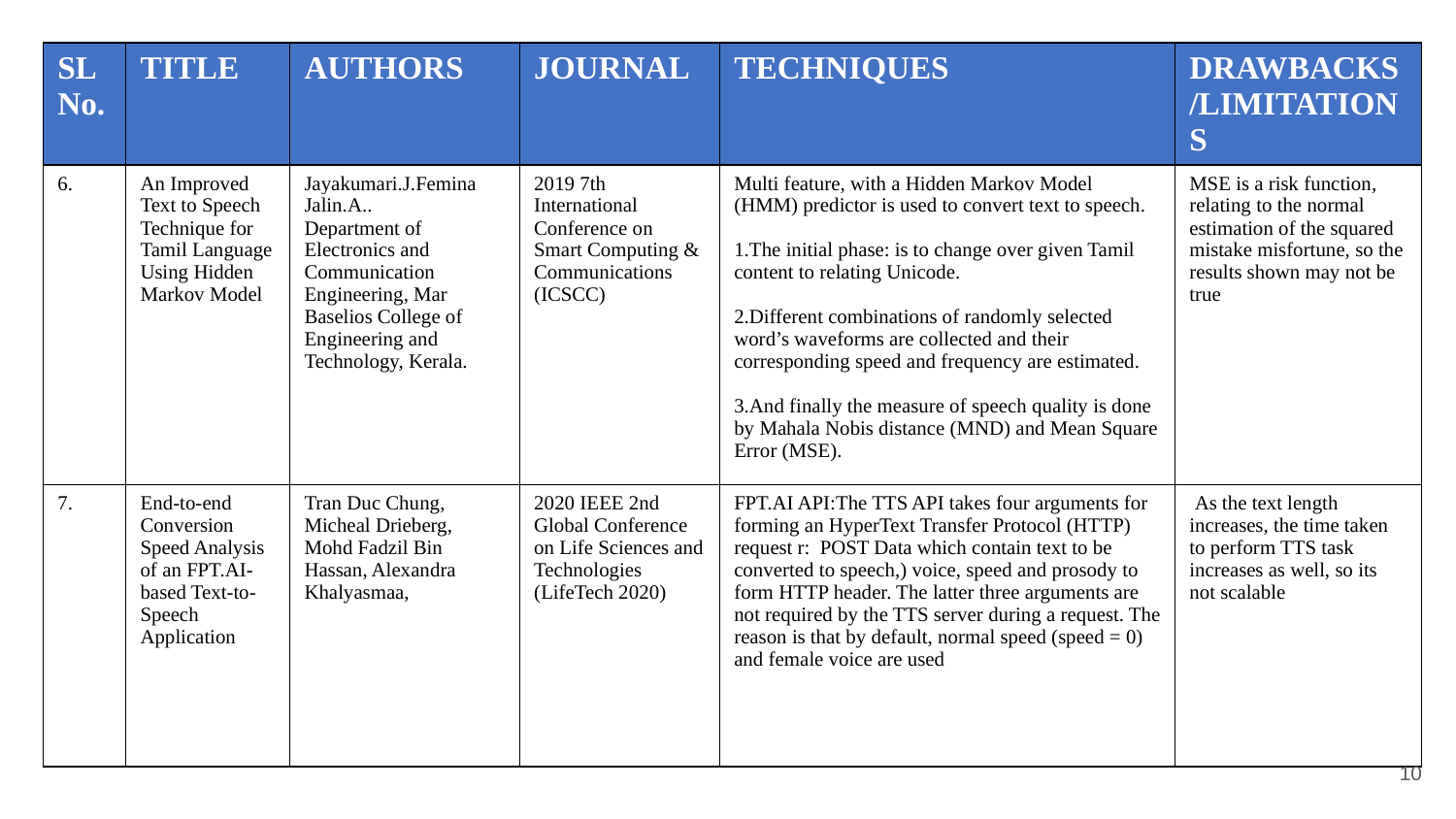

| SL No. | TITLE | AUTHORS | JOURNAL | TECHNIQUES | DRAWBACKS /LIMITATIONS |
| --- | --- | --- | --- | --- | --- |
| 6. | An Improved Text to Speech Technique for Tamil Language Using Hidden Markov Model | Jayakumari.J.Femina Jalin.A.. Department of Electronics and Communication Engineering, Mar Baselios College of Engineering and Technology, Kerala. | 2019 7th International Conference on Smart Computing & Communications (ICSCC) | Multi feature, with a Hidden Markov Model (HMM) predictor is used to convert text to speech. 1.The initial phase: is to change over given Tamil content to relating Unicode. 2.Different combinations of randomly selected word’s waveforms are collected and their corresponding speed and frequency are estimated. 3.And finally the measure of speech quality is done by Mahala Nobis distance (MND) and Mean Square Error (MSE). | MSE is a risk function, relating to the normal estimation of the squared mistake misfortune, so the results shown may not be true |
| 7. | End-to-end Conversion Speed Analysis of an FPT.AI-based Text-to-Speech Application | Tran Duc Chung, Micheal Drieberg, Mohd Fadzil Bin Hassan, Alexandra Khalyasmaa, | 2020 IEEE 2nd Global Conference on Life Sciences and Technologies (LifeTech 2020) | FPT.AI API:The TTS API takes four arguments for forming an HyperText Transfer Protocol (HTTP) request r: POST Data which contain text to be converted to speech,) voice, speed and prosody to form HTTP header. The latter three arguments are not required by the TTS server during a request. The reason is that by default, normal speed (speed = 0) and female voice are used | As the text length increases, the time taken to perform TTS task increases as well, so its not scalable |
10